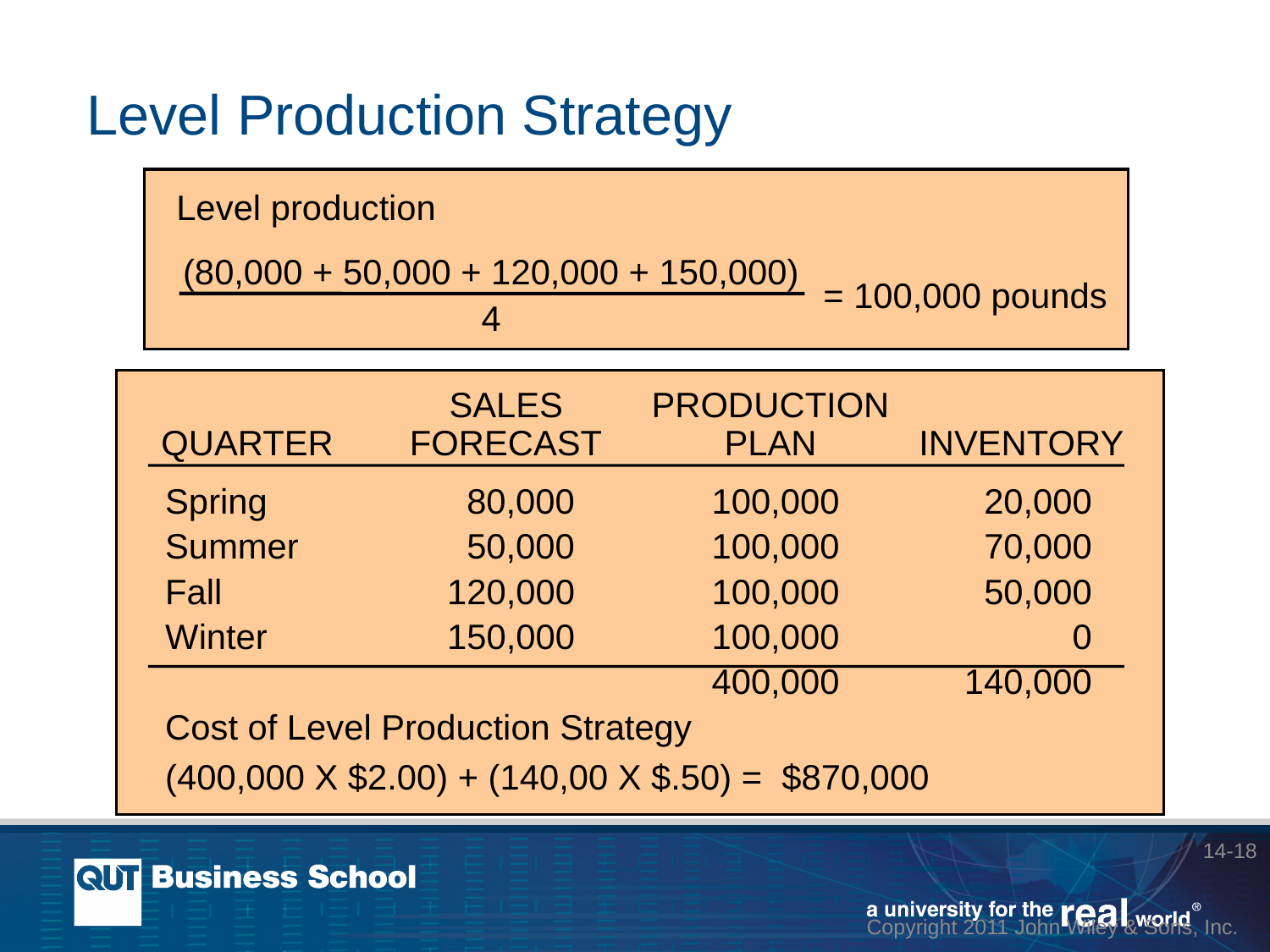

# Level Production Strategy

Level production
(80,000 + 50,000 + 120,000 + 150,000)
4
= 100,000 pounds

	SALES	PRODUCTION
QUARTER	FORECAST	PLAN	INVENTORY

Spring	80,000	100,000	20,000
Summer	50,000	100,000	70,000
Fall	120,000	100,000	50,000
Winter	150,000	100,000	0
		400,000	140,000
Cost of Level Production Strategy
(400,000 X $2.00) + (140,00 X $.50) =  $870,000

14-18
Copyright 2011 John Wiley & Sons, Inc.